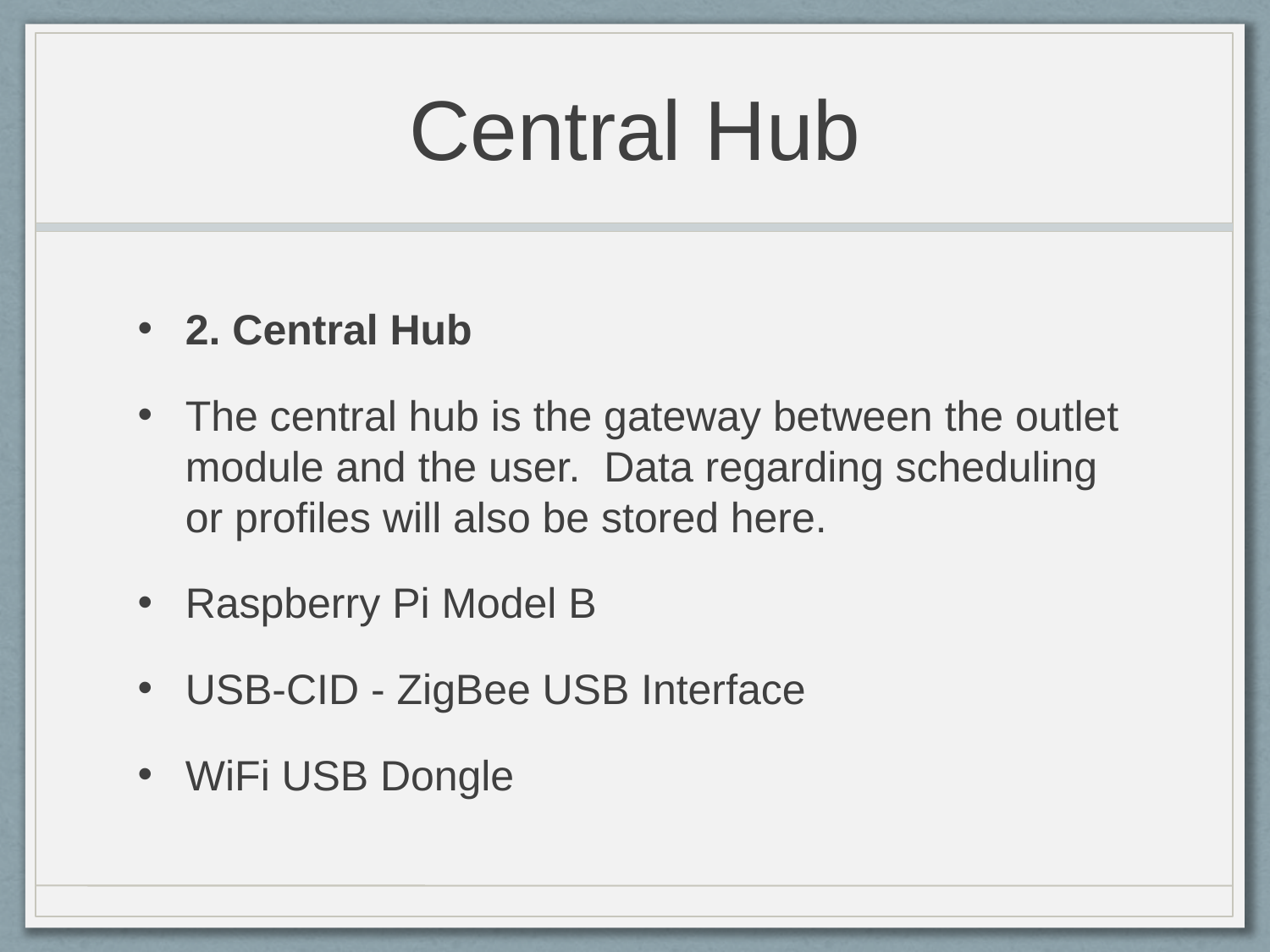

# Central Hub
2. Central Hub
The central hub is the gateway between the outlet module and the user.  Data regarding scheduling or profiles will also be stored here.
Raspberry Pi Model B
USB-CID - ZigBee USB Interface
WiFi USB Dongle